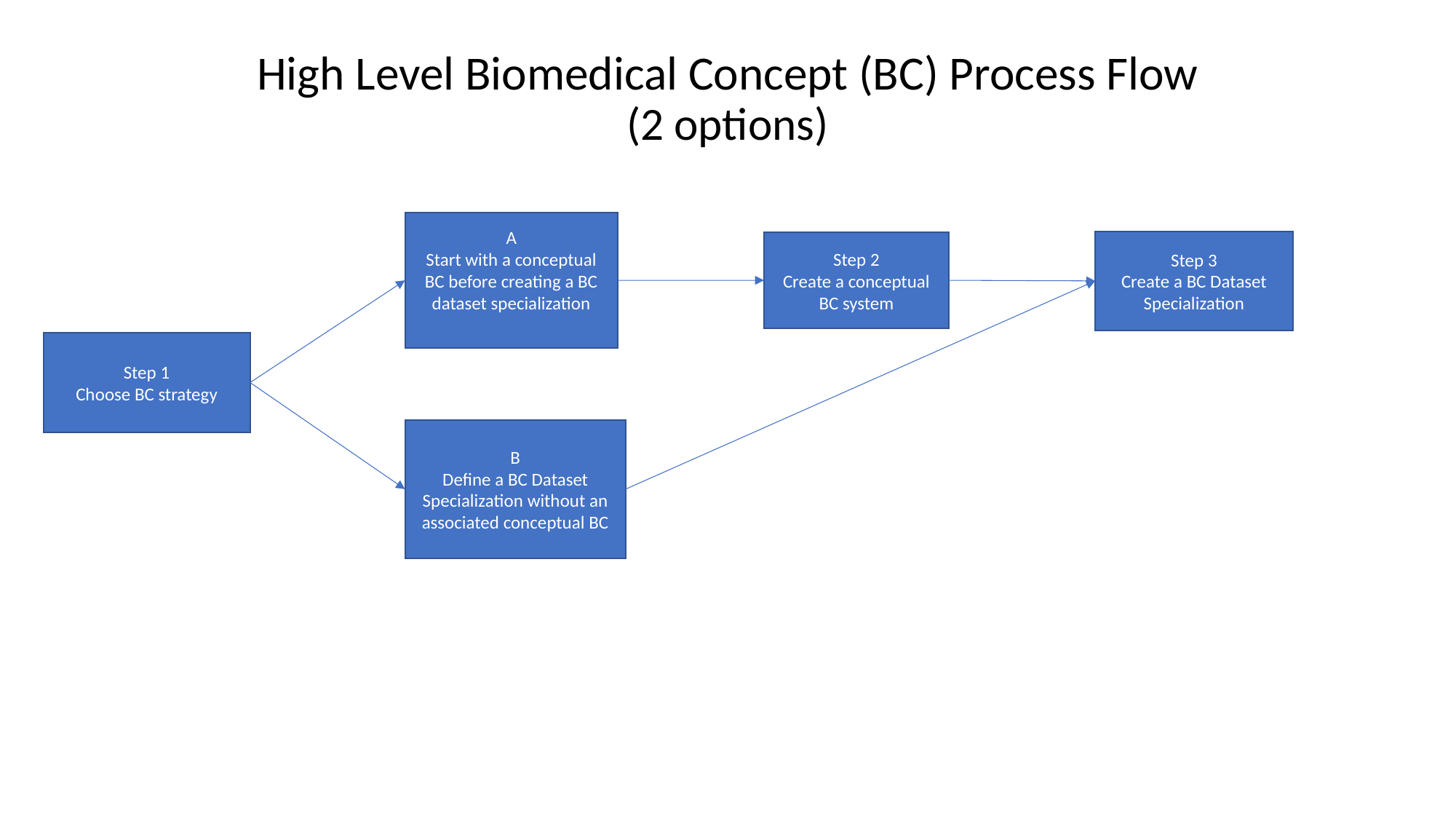

# High Level Biomedical Concept (BC) Process Flow (2 options)

A
Start with a conceptual BC before creating a BC dataset specialization

Step 3
Create a BC Dataset Specialization
Step 2
Create a conceptual BC system
Step 1
Choose BC strategy

B
Define a BC Dataset Specialization without an associated conceptual BC